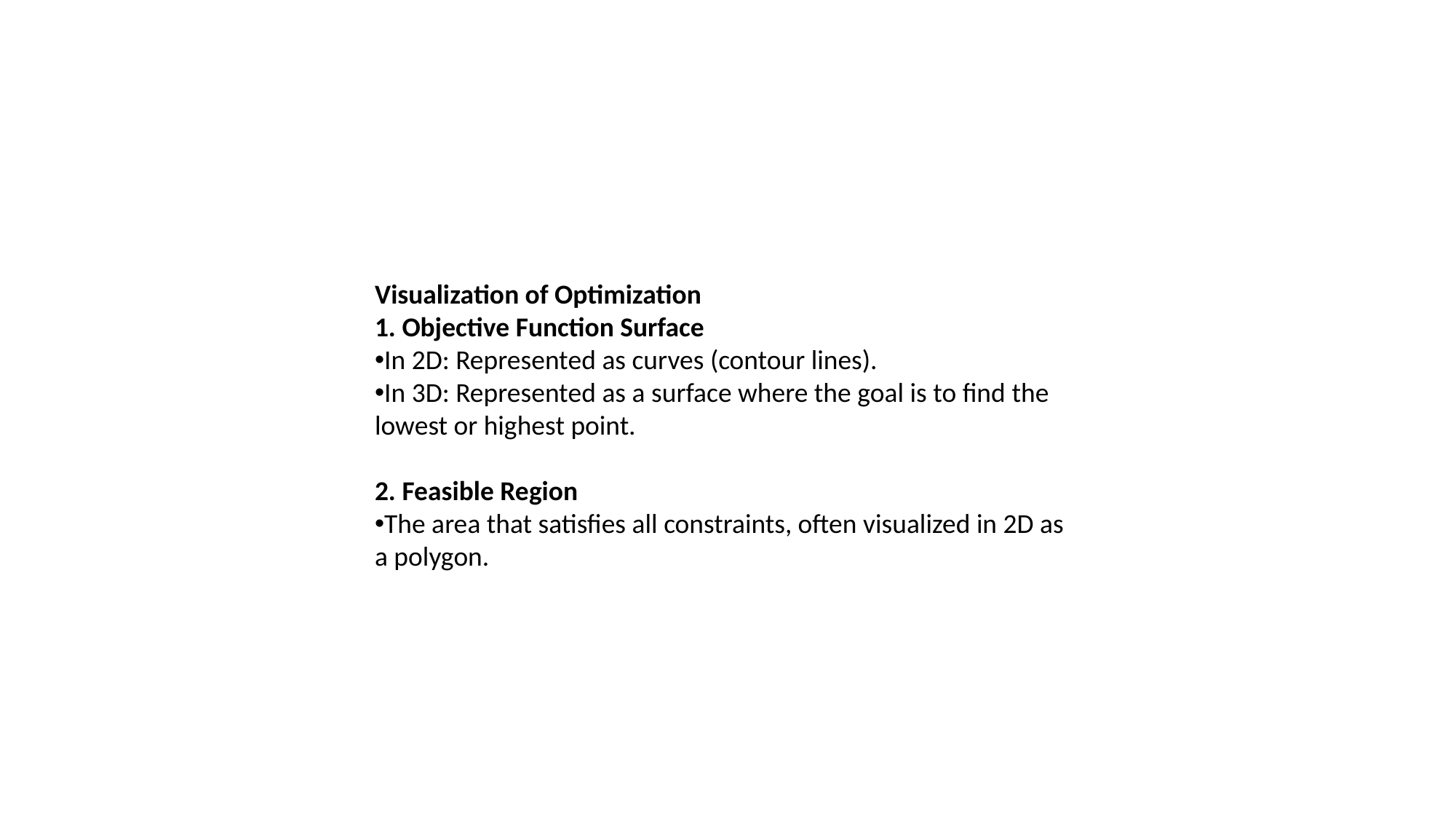

Visualization of Optimization
1. Objective Function Surface
In 2D: Represented as curves (contour lines).
In 3D: Represented as a surface where the goal is to find the lowest or highest point.

2. Feasible Region
The area that satisfies all constraints, often visualized in 2D as a polygon.